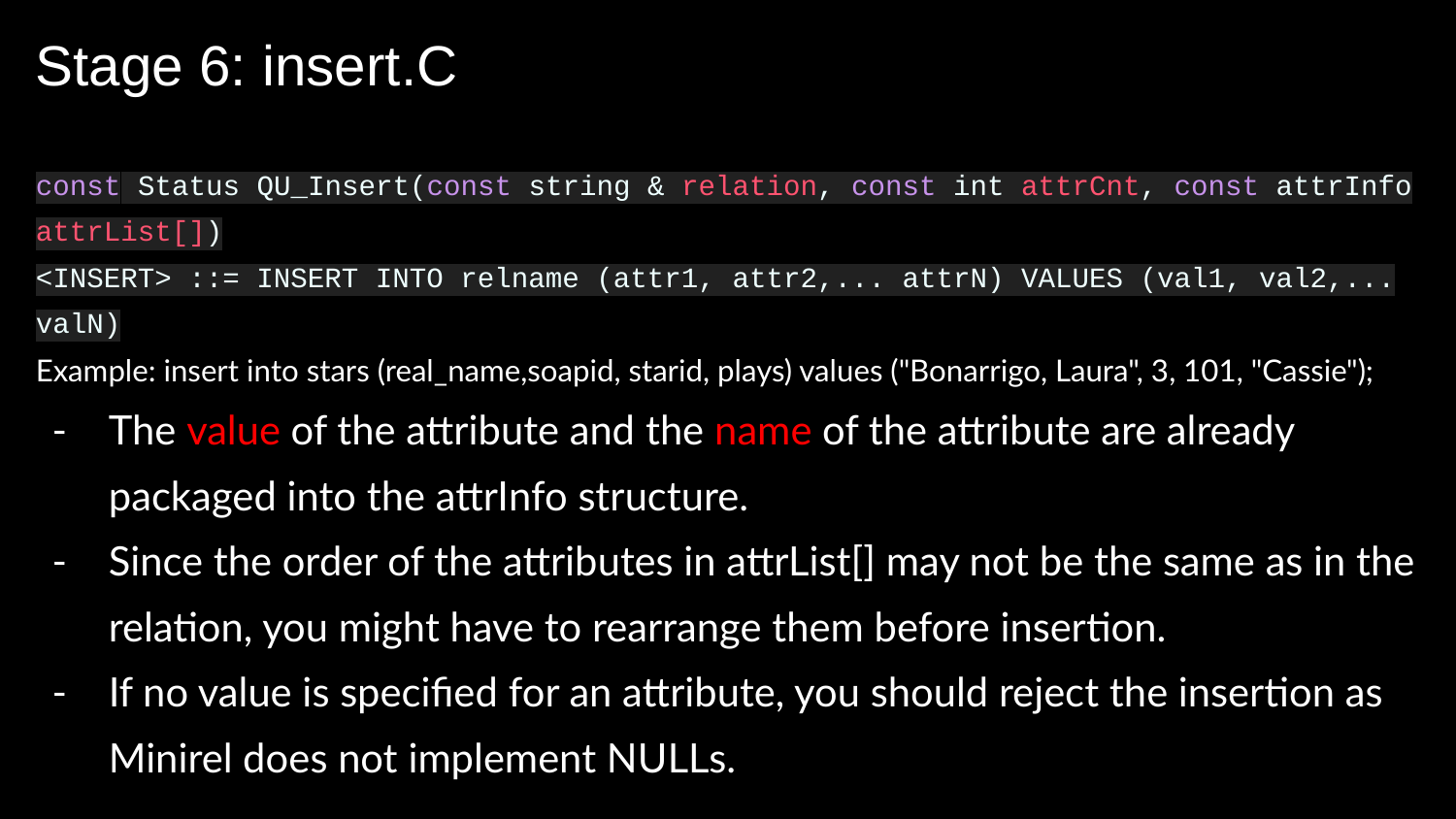

Stage 6: insert.C
const Status QU_Insert(const string & relation, const int attrCnt, const attrInfo attrList[])
<INSERT> ::= INSERT INTO relname (attr1, attr2,... attrN) VALUES (val1, val2,... valN)
Example: insert into stars (real_name,soapid, starid, plays) values ("Bonarrigo, Laura", 3, 101, "Cassie");
The value of the attribute and the name of the attribute are already packaged into the attrInfo structure.
Since the order of the attributes in attrList[] may not be the same as in the relation, you might have to rearrange them before insertion.
If no value is specified for an attribute, you should reject the insertion as Minirel does not implement NULLs.